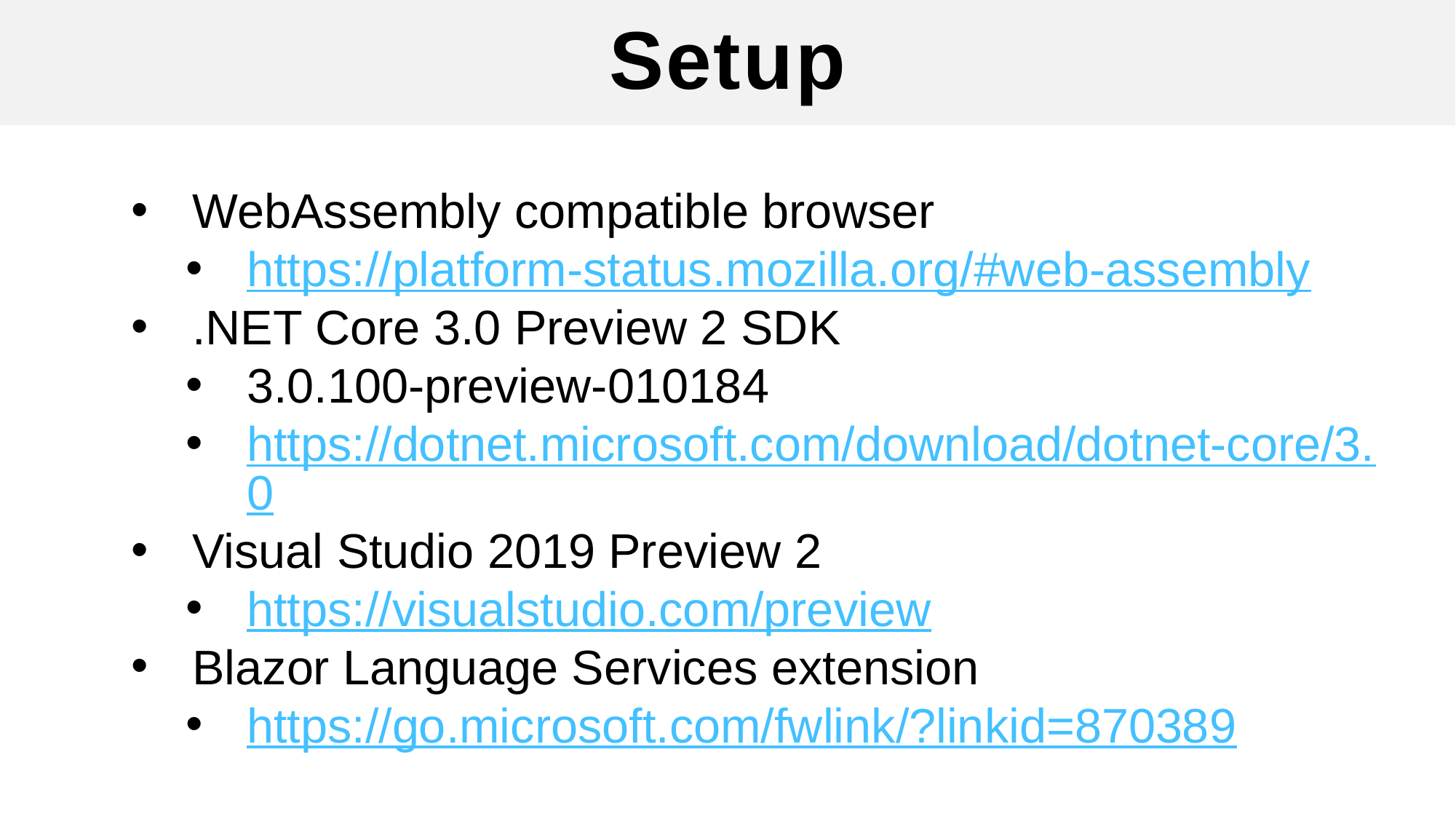

# Setup
WebAssembly compatible browser
https://platform-status.mozilla.org/#web-assembly
.NET Core 3.0 Preview 2 SDK
3.0.100-preview-010184
https://dotnet.microsoft.com/download/dotnet-core/3.0
Visual Studio 2019 Preview 2
https://visualstudio.com/preview
Blazor Language Services extension
https://go.microsoft.com/fwlink/?linkid=870389